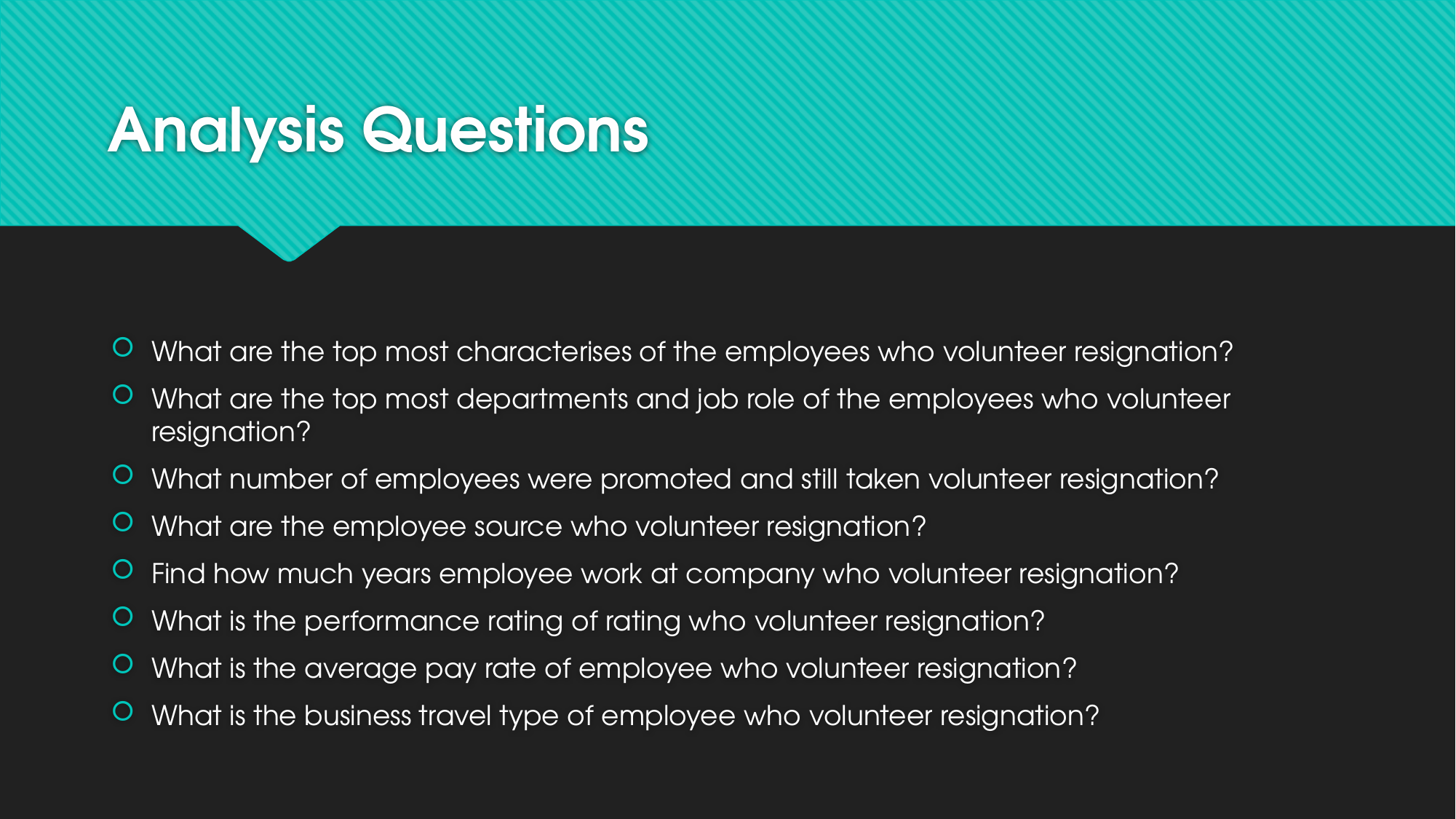

# Analysis Questions
What are the top most characterises of the employees who volunteer resignation?
What are the top most departments and job role of the employees who volunteer resignation?
What number of employees were promoted and still taken volunteer resignation?
What are the employee source who volunteer resignation?
Find how much years employee work at company who volunteer resignation?
What is the performance rating of rating who volunteer resignation?
What is the average pay rate of employee who volunteer resignation?
What is the business travel type of employee who volunteer resignation?